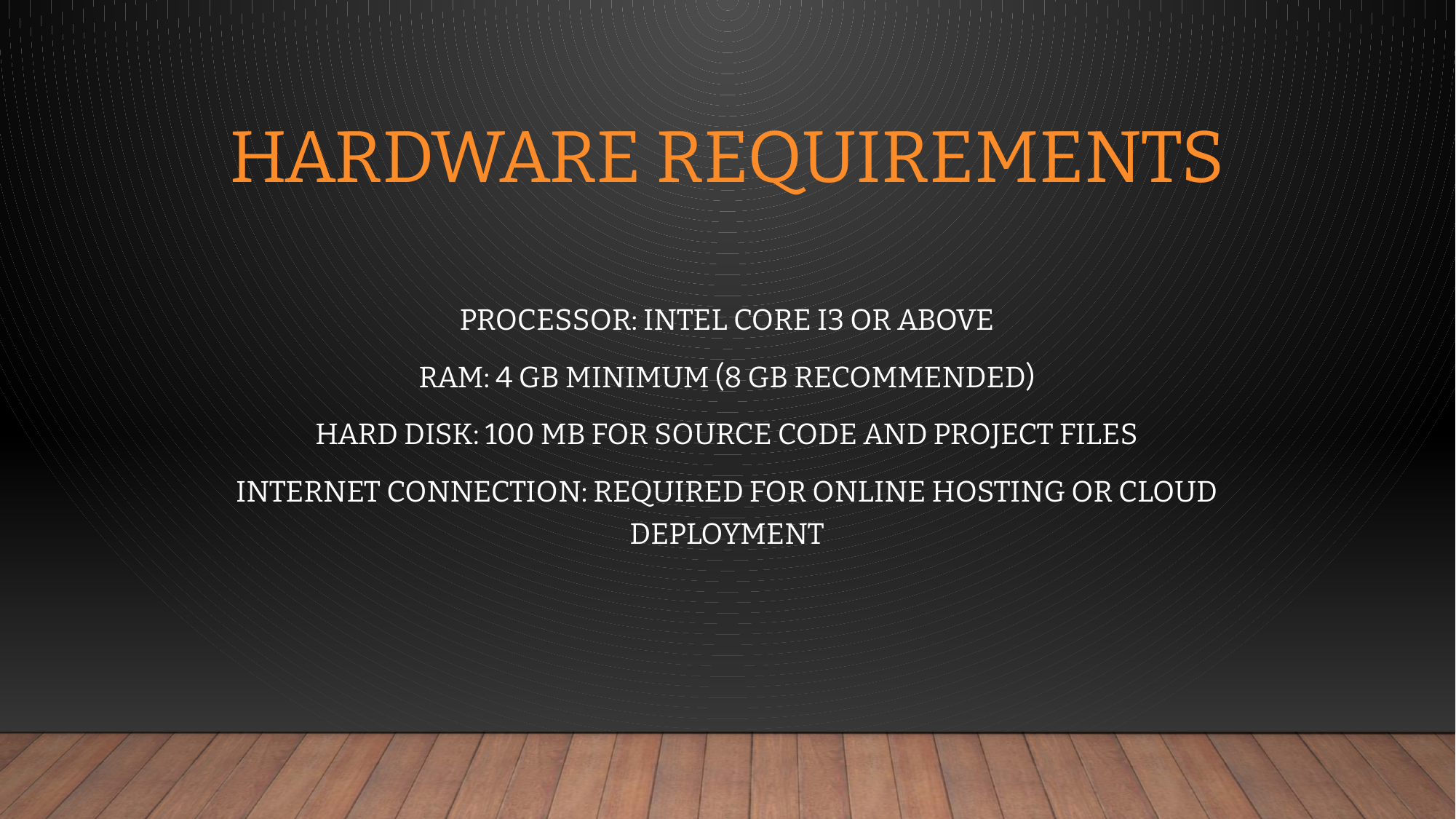

# HARDWARE REQUIREMENTS
Processor: Intel Core i3 or above
RAM: 4 GB minimum (8 GB recommended)
Hard Disk: 100 MB for source code and project files
Internet Connection: Required for online hosting or cloud deployment